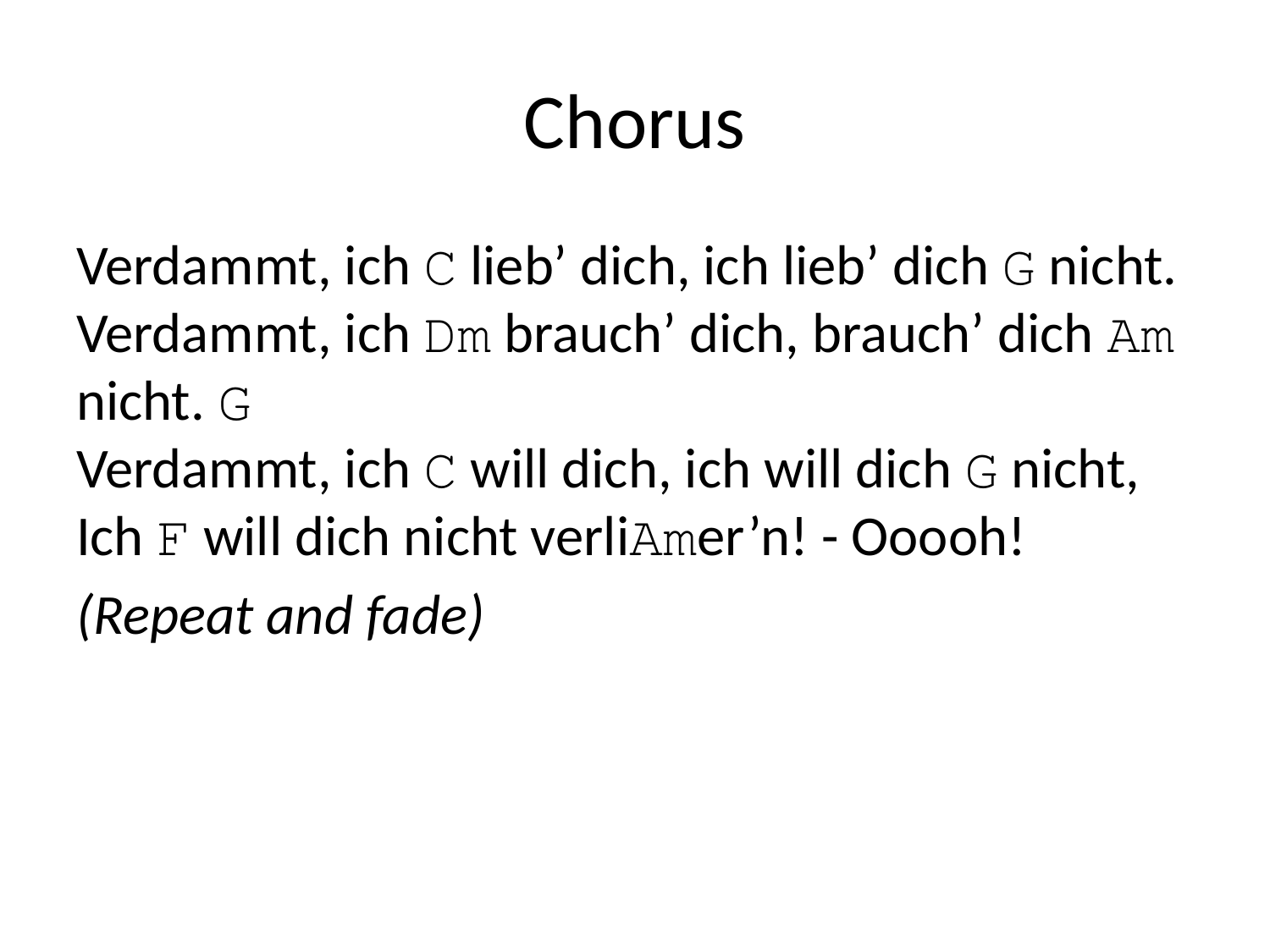

# Chorus
Verdammt, ich C lieb’ dich, ich lieb’ dich G nicht.
Verdammt, ich Dm brauch’ dich, brauch’ dich Am nicht. G
Verdammt, ich C will dich, ich will dich G nicht,
Ich F will dich nicht verliAmer’n! - Ooooh!
(Repeat and fade)